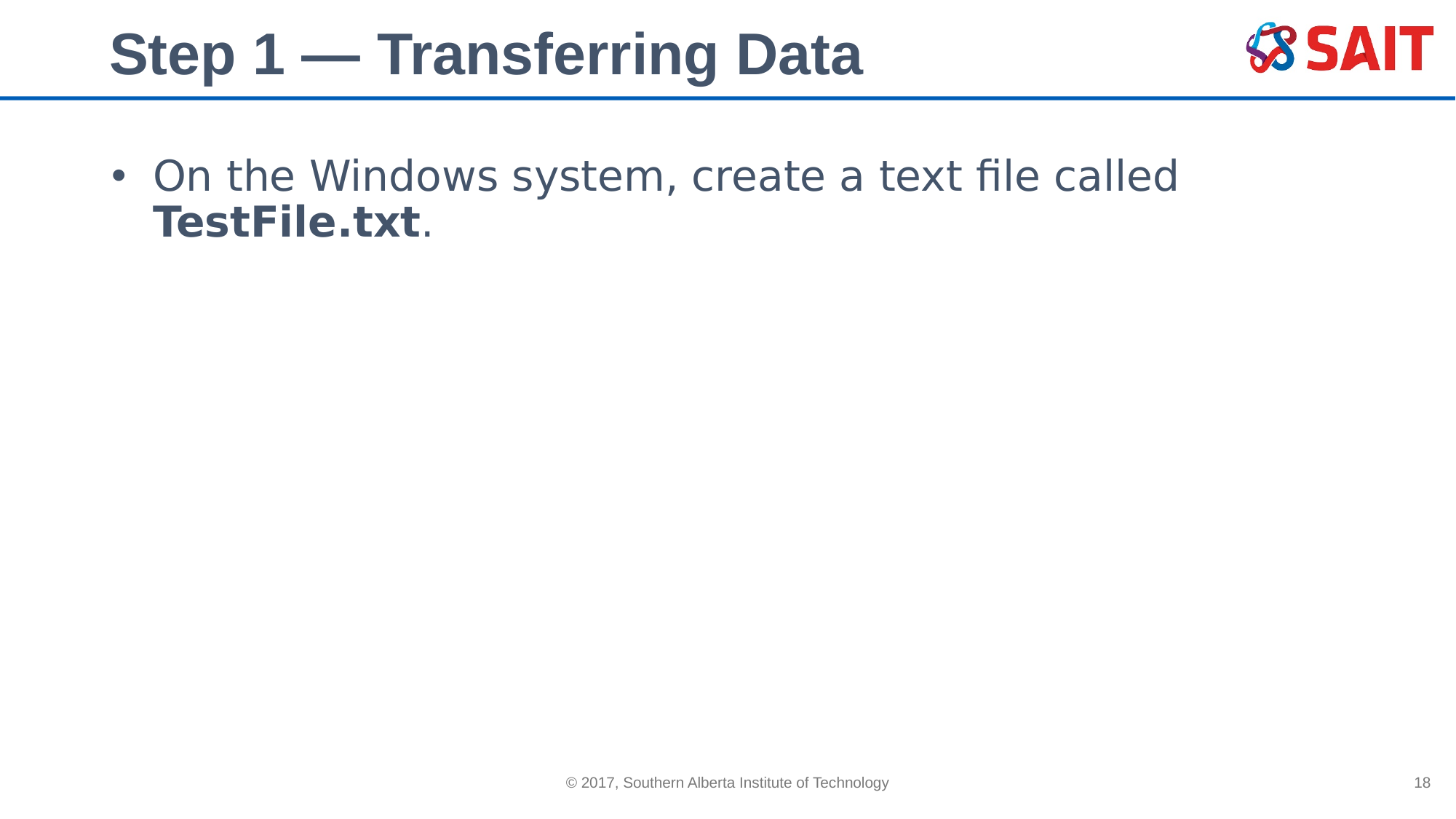

# Step 1 — Transferring Data
On the Windows system, create a text file called TestFile.txt.